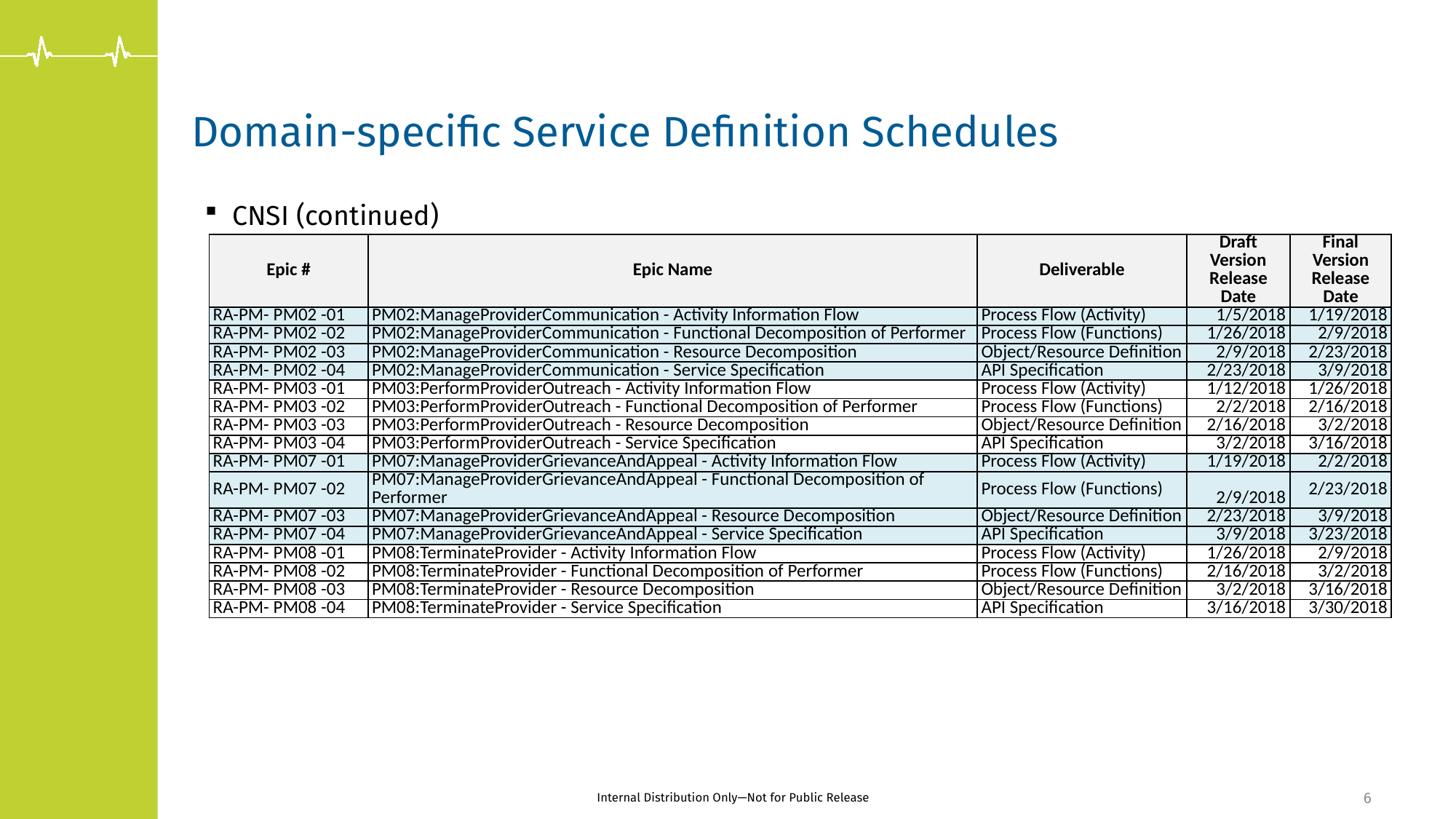

# Domain-specific Service Definition Schedules
CNSI (continued)
| Epic # | Epic Name | Deliverable | Draft Version Release Date | Final Version Release Date |
| --- | --- | --- | --- | --- |
| RA-PM- PM02 -01 | PM02:ManageProviderCommunication - Activity Information Flow | Process Flow (Activity) | 1/5/2018 | 1/19/2018 |
| RA-PM- PM02 -02 | PM02:ManageProviderCommunication - Functional Decomposition of Performer | Process Flow (Functions) | 1/26/2018 | 2/9/2018 |
| RA-PM- PM02 -03 | PM02:ManageProviderCommunication - Resource Decomposition | Object/Resource Definition | 2/9/2018 | 2/23/2018 |
| RA-PM- PM02 -04 | PM02:ManageProviderCommunication - Service Specification | API Specification | 2/23/2018 | 3/9/2018 |
| RA-PM- PM03 -01 | PM03:PerformProviderOutreach - Activity Information Flow | Process Flow (Activity) | 1/12/2018 | 1/26/2018 |
| RA-PM- PM03 -02 | PM03:PerformProviderOutreach - Functional Decomposition of Performer | Process Flow (Functions) | 2/2/2018 | 2/16/2018 |
| RA-PM- PM03 -03 | PM03:PerformProviderOutreach - Resource Decomposition | Object/Resource Definition | 2/16/2018 | 3/2/2018 |
| RA-PM- PM03 -04 | PM03:PerformProviderOutreach - Service Specification | API Specification | 3/2/2018 | 3/16/2018 |
| RA-PM- PM07 -01 | PM07:ManageProviderGrievanceAndAppeal - Activity Information Flow | Process Flow (Activity) | 1/19/2018 | 2/2/2018 |
| RA-PM- PM07 -02 | PM07:ManageProviderGrievanceAndAppeal - Functional Decomposition of Performer | Process Flow (Functions) | 2/9/2018 | 2/23/2018 |
| RA-PM- PM07 -03 | PM07:ManageProviderGrievanceAndAppeal - Resource Decomposition | Object/Resource Definition | 2/23/2018 | 3/9/2018 |
| RA-PM- PM07 -04 | PM07:ManageProviderGrievanceAndAppeal - Service Specification | API Specification | 3/9/2018 | 3/23/2018 |
| RA-PM- PM08 -01 | PM08:TerminateProvider - Activity Information Flow | Process Flow (Activity) | 1/26/2018 | 2/9/2018 |
| RA-PM- PM08 -02 | PM08:TerminateProvider - Functional Decomposition of Performer | Process Flow (Functions) | 2/16/2018 | 3/2/2018 |
| RA-PM- PM08 -03 | PM08:TerminateProvider - Resource Decomposition | Object/Resource Definition | 3/2/2018 | 3/16/2018 |
| RA-PM- PM08 -04 | PM08:TerminateProvider - Service Specification | API Specification | 3/16/2018 | 3/30/2018 |

6